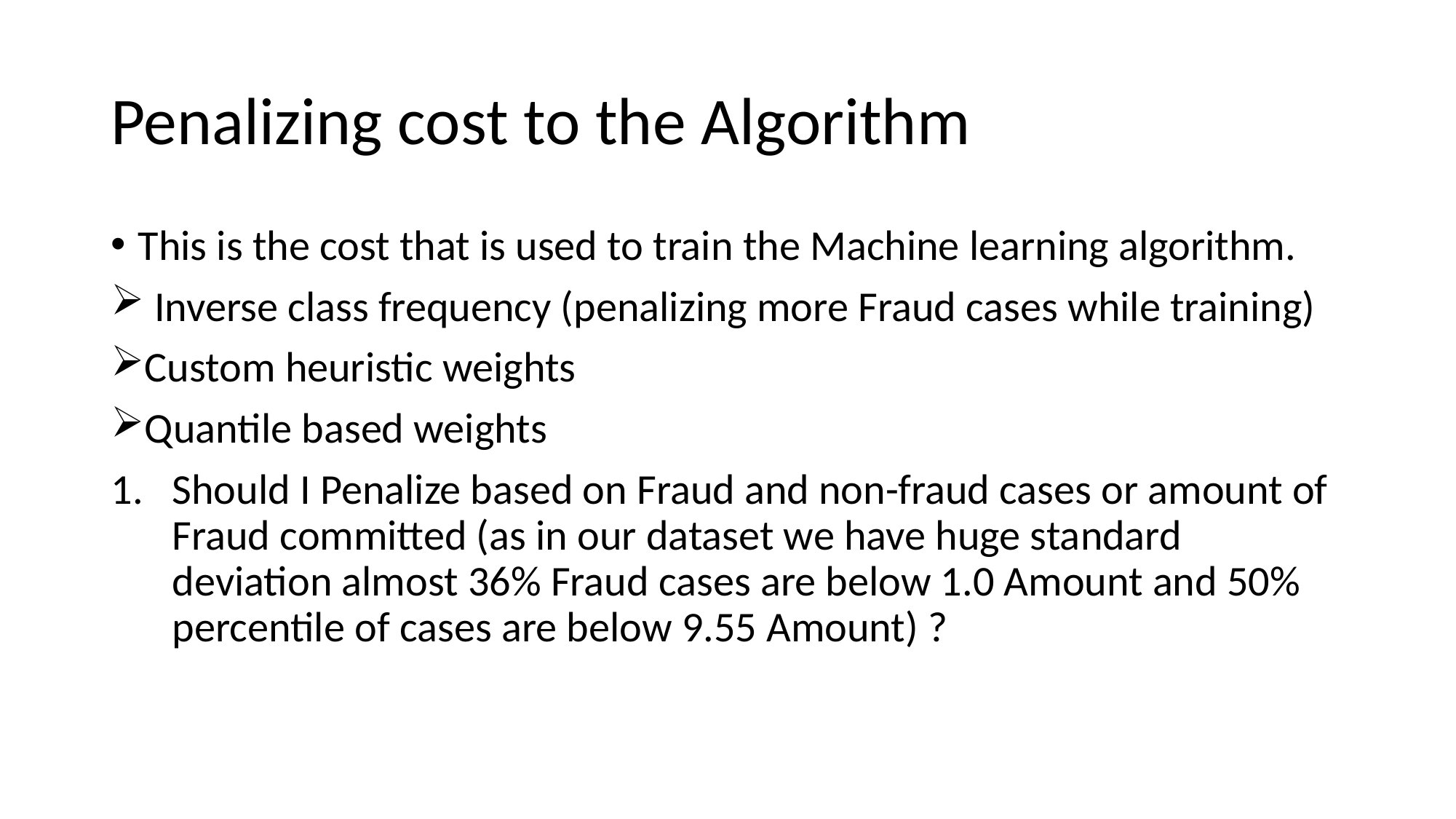

# Penalizing cost to the Algorithm
This is the cost that is used to train the Machine learning algorithm.
 Inverse class frequency (penalizing more Fraud cases while training)
Custom heuristic weights
Quantile based weights
Should I Penalize based on Fraud and non-fraud cases or amount of Fraud committed (as in our dataset we have huge standard deviation almost 36% Fraud cases are below 1.0 Amount and 50% percentile of cases are below 9.55 Amount) ?